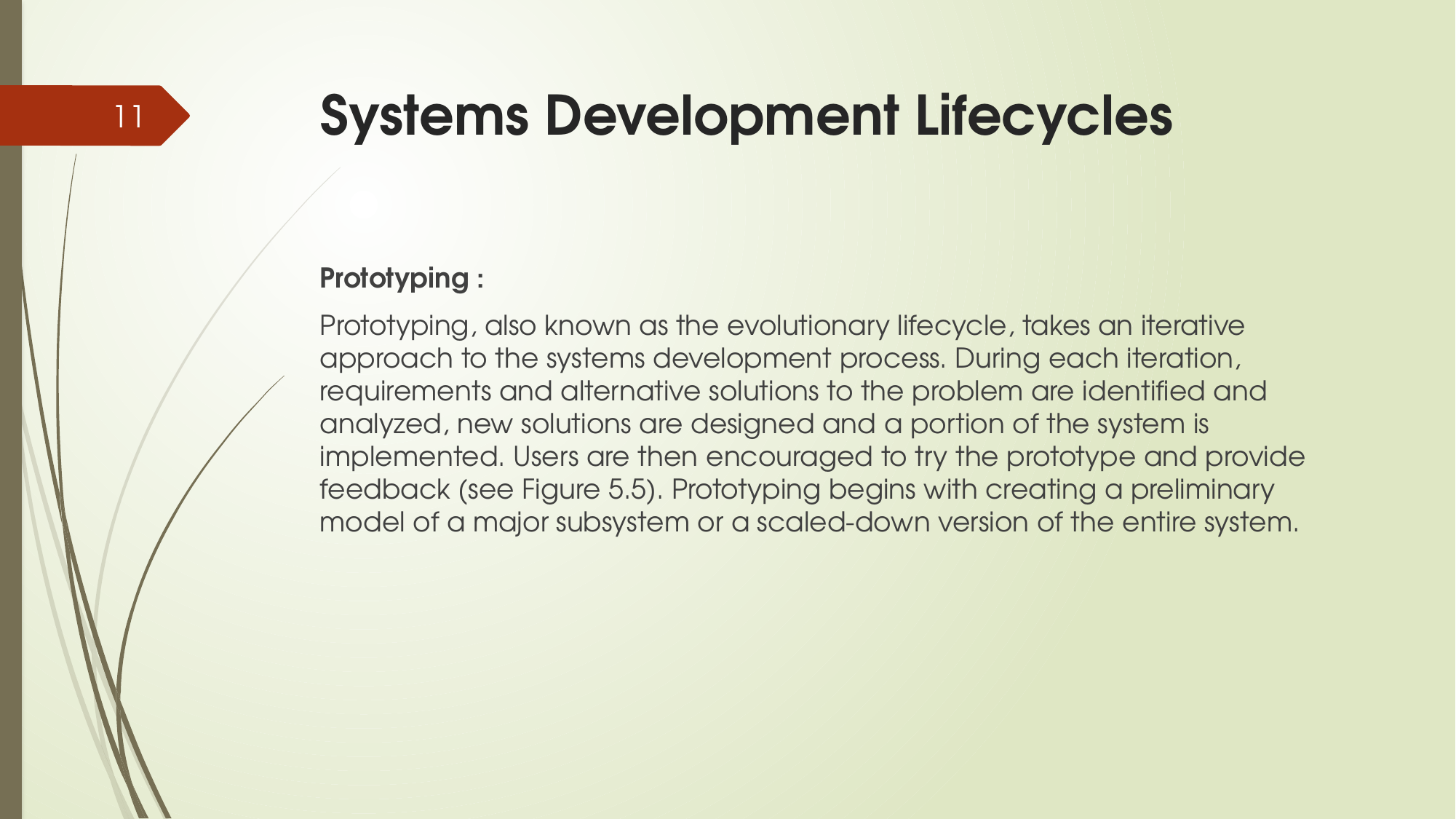

# Systems Development Lifecycles
11
Prototyping :
Prototyping, also known as the evolutionary lifecycle, takes an iterative approach to the systems development process. During each iteration, requirements and alternative solutions to the problem are identified and analyzed, new solutions are designed and a portion of the system is implemented. Users are then encouraged to try the prototype and provide feedback (see Figure 5.5). Prototyping begins with creating a preliminary model of a major subsystem or a scaled-down version of the entire system.